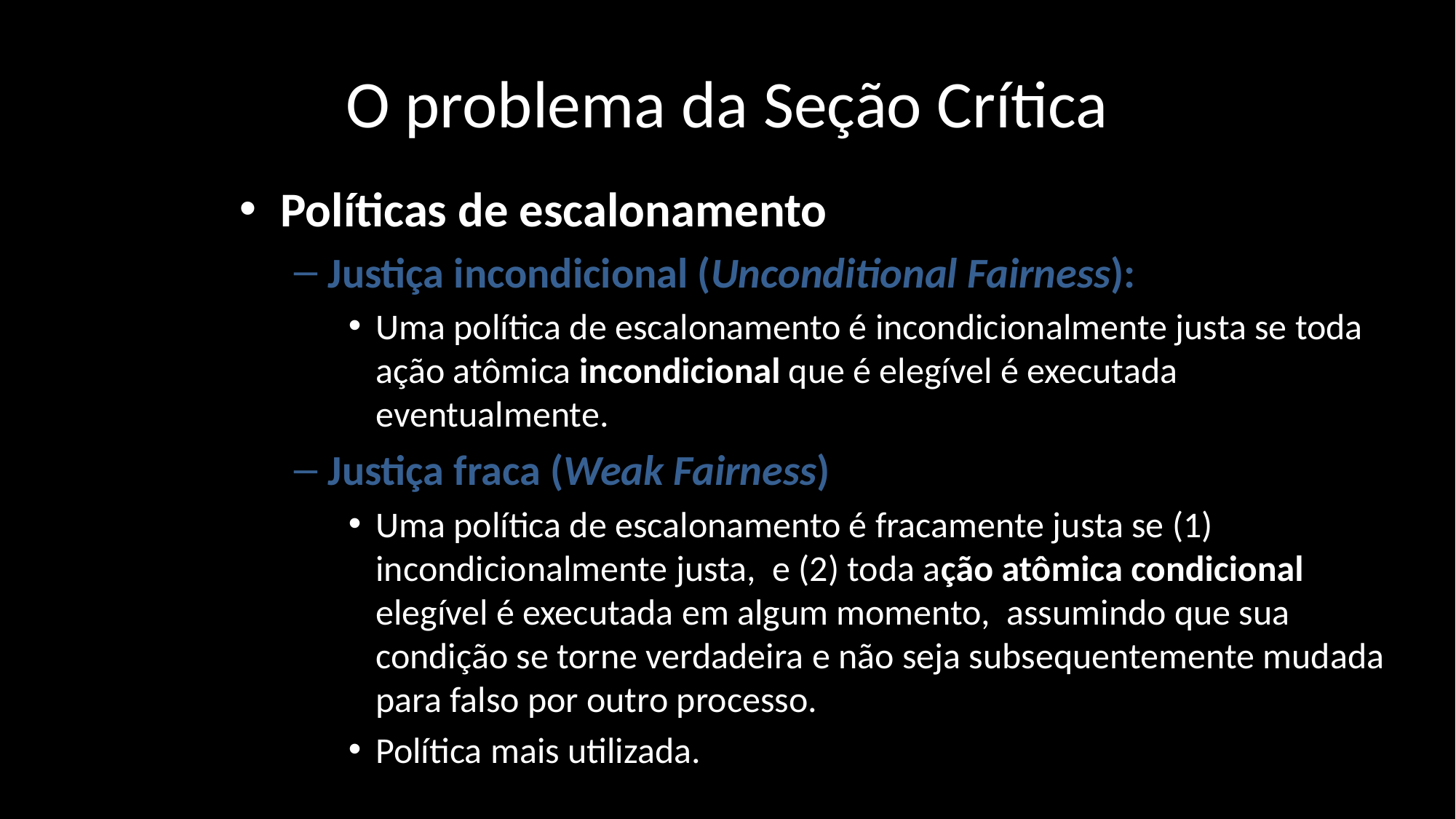

# O problema da Seção Crítica
Políticas de escalonamento
Justiça incondicional (Unconditional Fairness):
Uma política de escalonamento é incondicionalmente justa se toda ação atômica incondicional que é elegível é executada eventualmente.
Justiça fraca (Weak Fairness)
Uma política de escalonamento é fracamente justa se (1) incondicionalmente justa,  e (2) toda ação atômica condicional elegível é executada em algum momento,  assumindo que sua condição se torne verdadeira e não seja subsequentemente mudada para falso por outro processo.
Política mais utilizada.